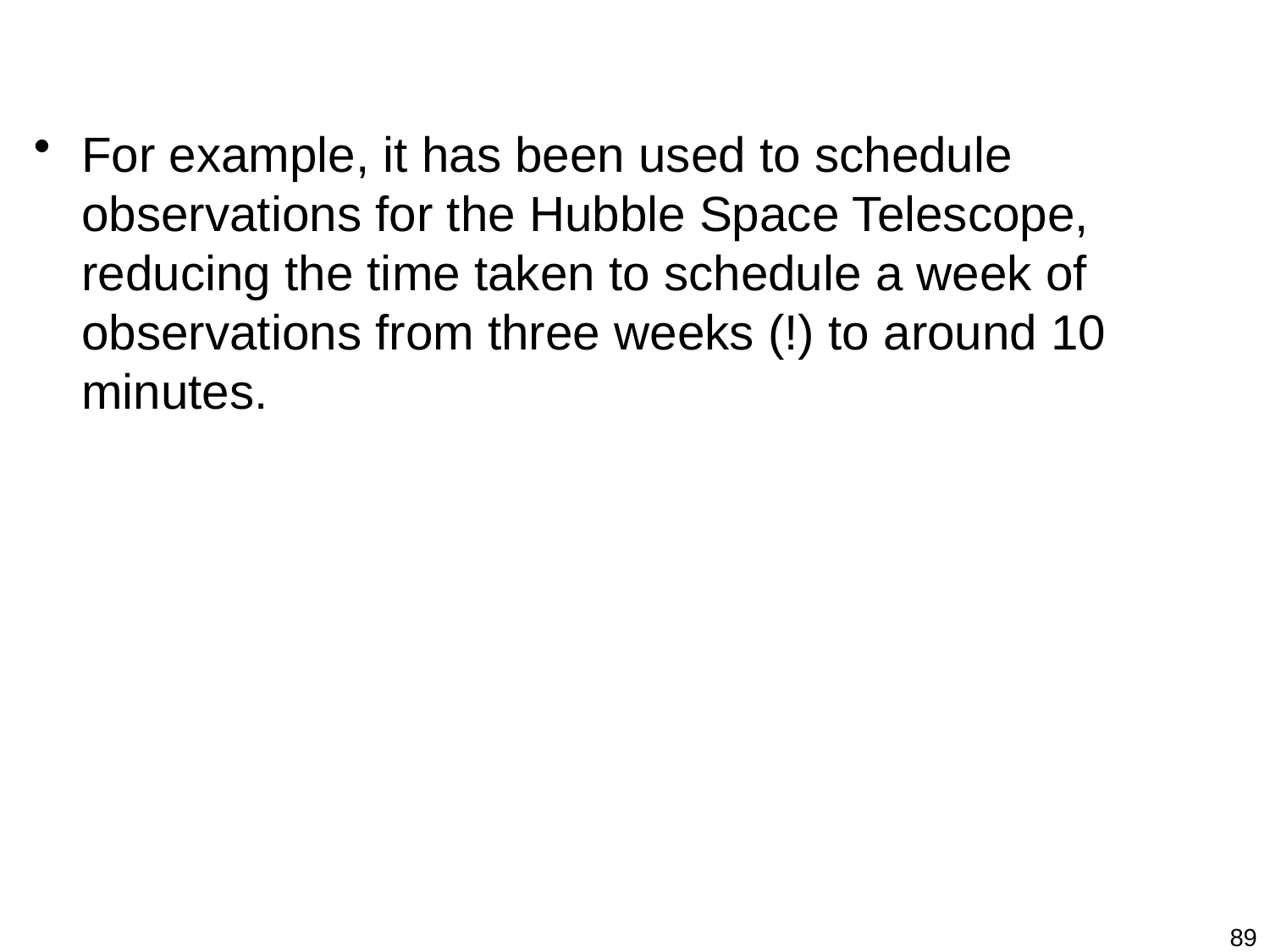

#
For example, it has been used to schedule observations for the Hubble Space Telescope, reducing the time taken to schedule a week of observations from three weeks (!) to around 10 minutes.

89